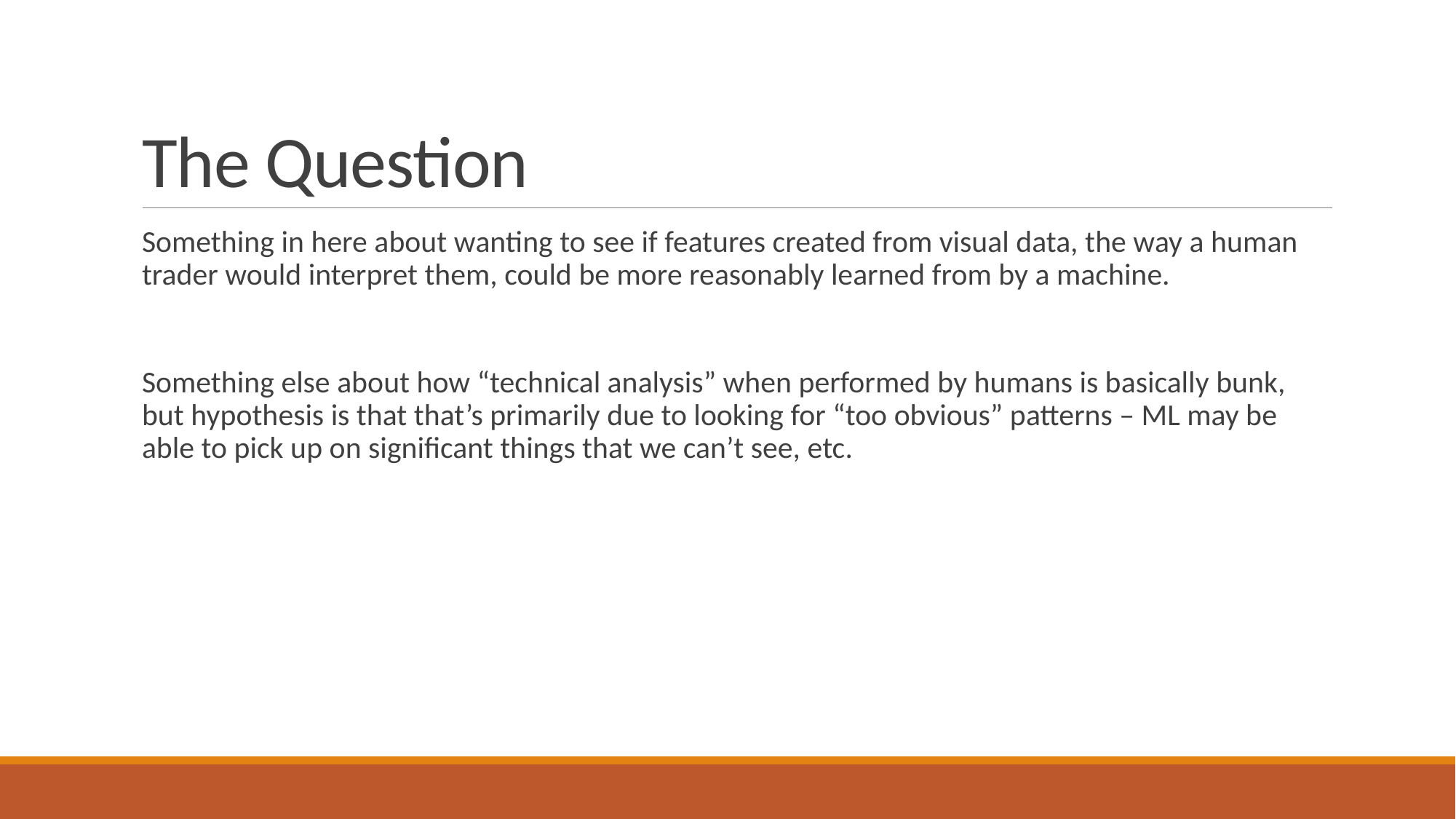

# The Question
Something in here about wanting to see if features created from visual data, the way a human trader would interpret them, could be more reasonably learned from by a machine.

Something else about how “technical analysis” when performed by humans is basically bunk, but hypothesis is that that’s primarily due to looking for “too obvious” patterns – ML may be able to pick up on significant things that we can’t see, etc.